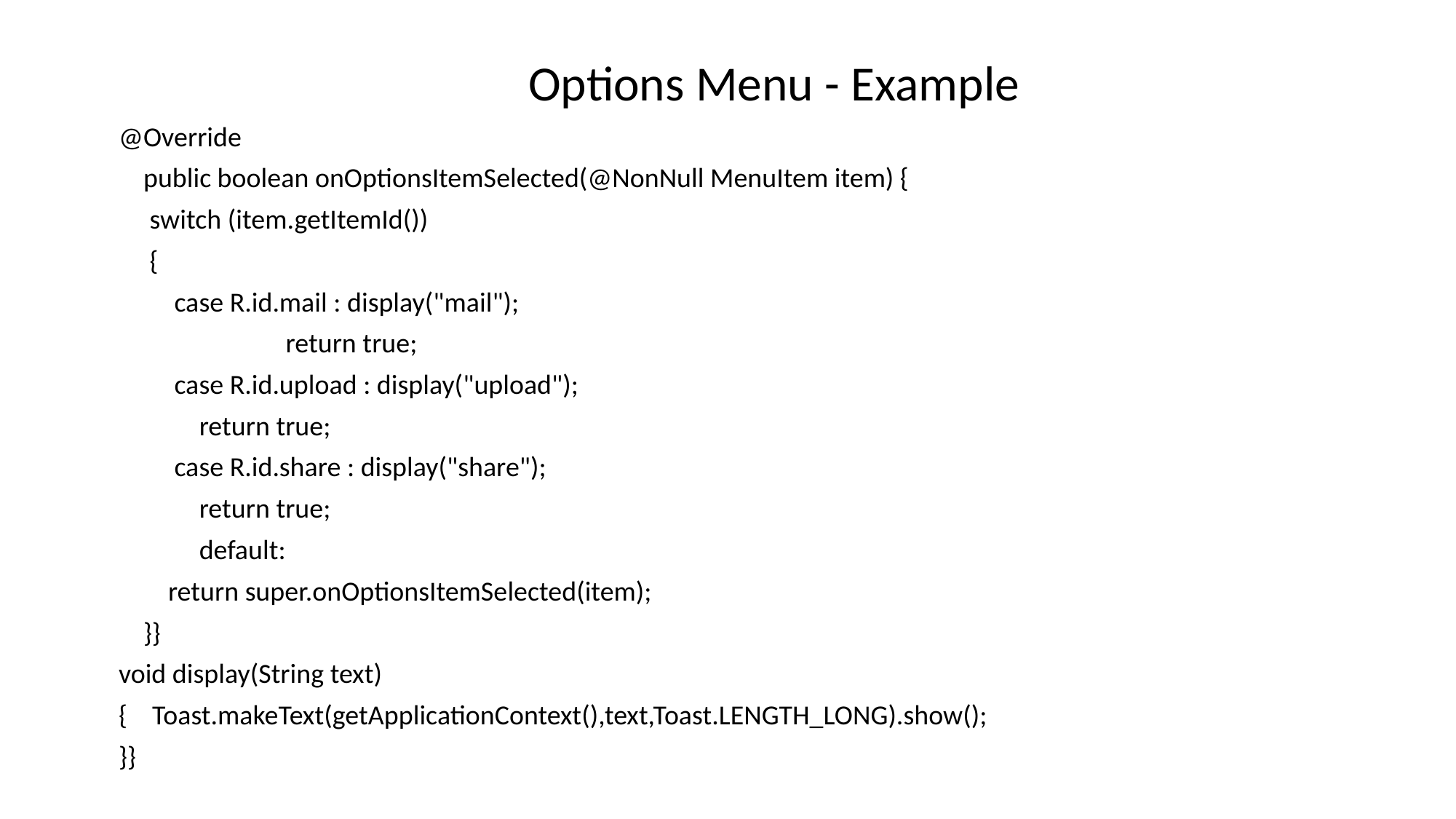

# Options Menu - Example
@Override
    public boolean onOptionsItemSelected(@NonNull MenuItem item) {
     switch (item.getItemId())
     {
         case R.id.mail : display("mail");
                           return true;
         case R.id.upload : display("upload");
             return true;
         case R.id.share : display("share");
             return true;
             default:
        return super.onOptionsItemSelected(item);
    }}
void display(String text)
{    Toast.makeText(getApplicationContext(),text,Toast.LENGTH_LONG).show();
}}